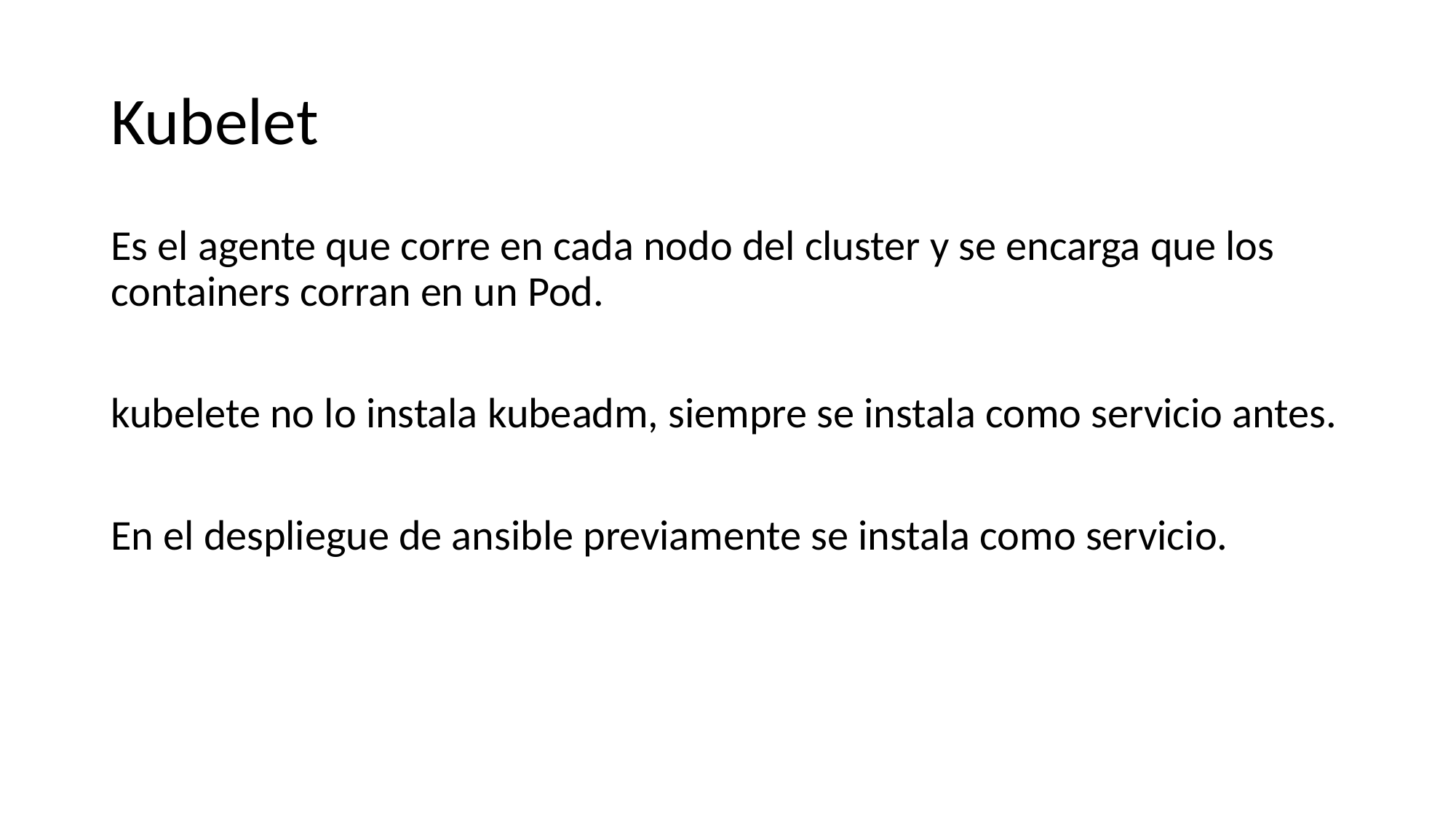

# Kubelet
Es el agente que corre en cada nodo del cluster y se encarga que los containers corran en un Pod.

kubelete no lo instala kubeadm, siempre se instala como servicio antes.

En el despliegue de ansible previamente se instala como servicio.